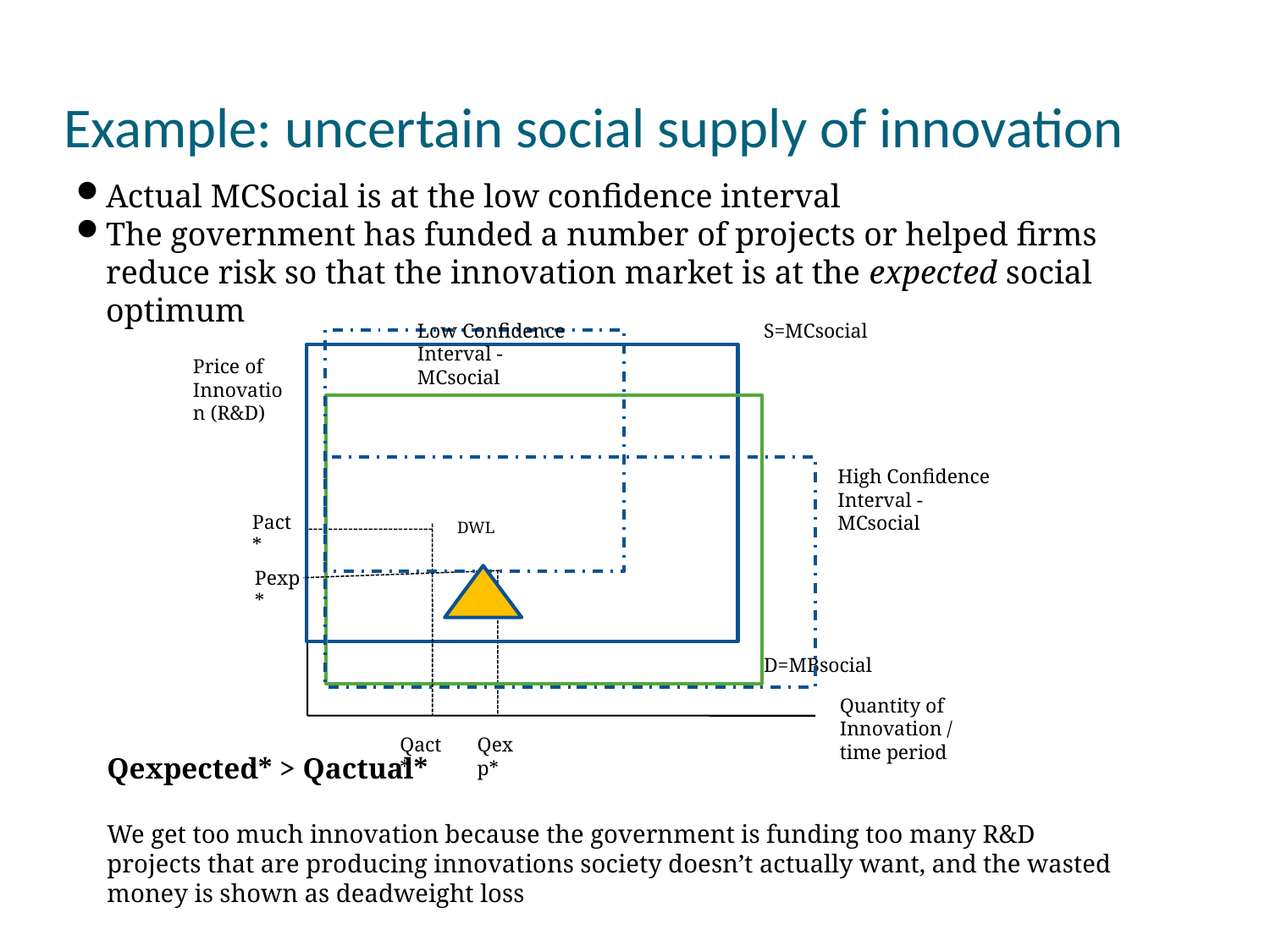

Example: uncertain social supply of innovation
Actual MCSocial is at the low confidence interval
The government has funded a number of projects or helped firms reduce risk so that the innovation market is at the expected social optimum
Low Confidence Interval - MCsocial

S=MCsocial

Price of Innovation (R&D)

High Confidence Interval - MCsocial

Pact*
DWL

Pexp*

D=MBsocial
Quantity of Innovation / time period

Qact*
Qexp*
Qexpected* > Qactual*

We get too much innovation because the government is funding too many R&D projects that are producing innovations society doesn’t actually want, and the wasted money is shown as deadweight loss